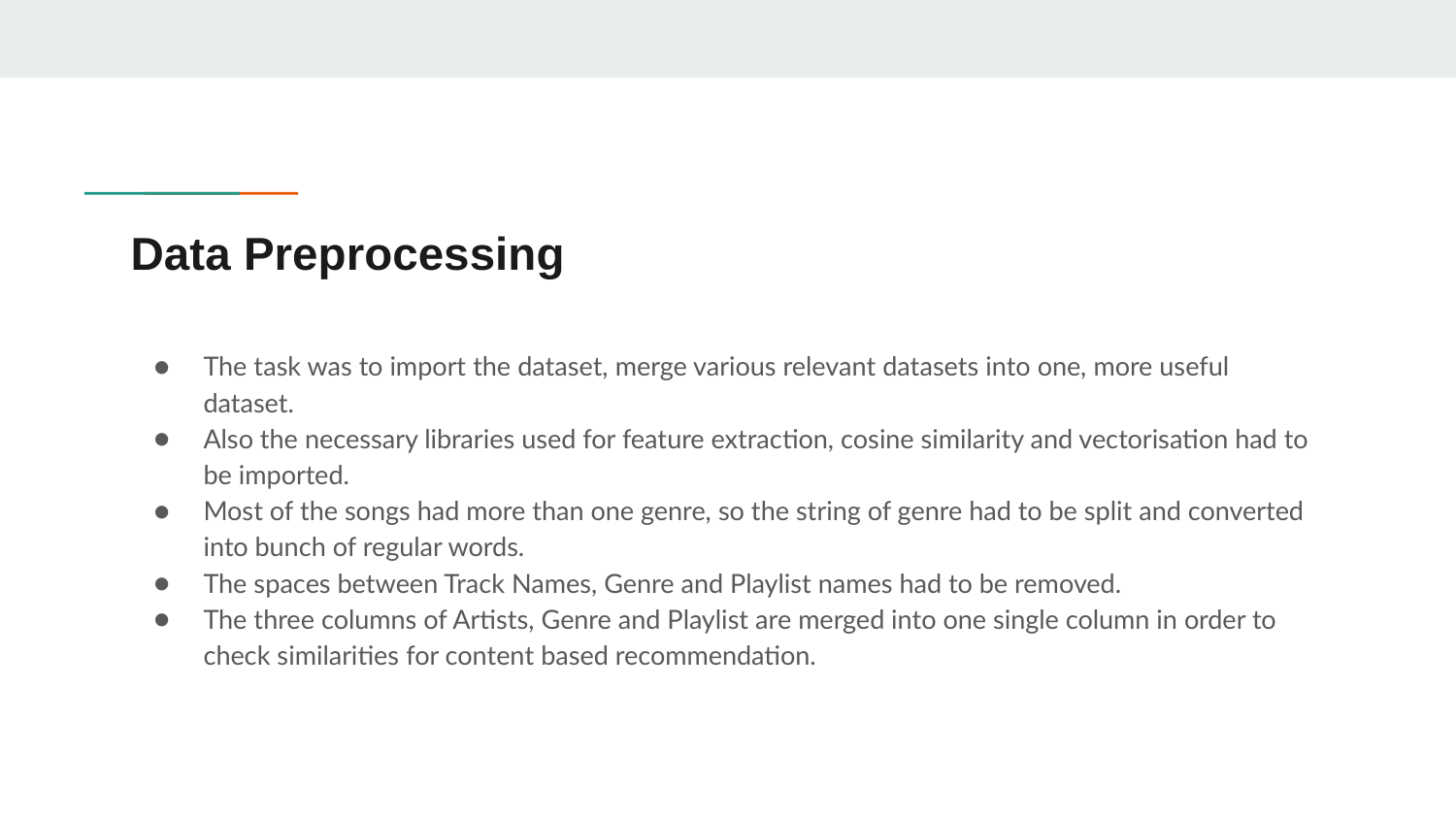

# Data Preprocessing
The task was to import the dataset, merge various relevant datasets into one, more useful dataset.
Also the necessary libraries used for feature extraction, cosine similarity and vectorisation had to be imported.
Most of the songs had more than one genre, so the string of genre had to be split and converted into bunch of regular words.
The spaces between Track Names, Genre and Playlist names had to be removed.
The three columns of Artists, Genre and Playlist are merged into one single column in order to check similarities for content based recommendation.